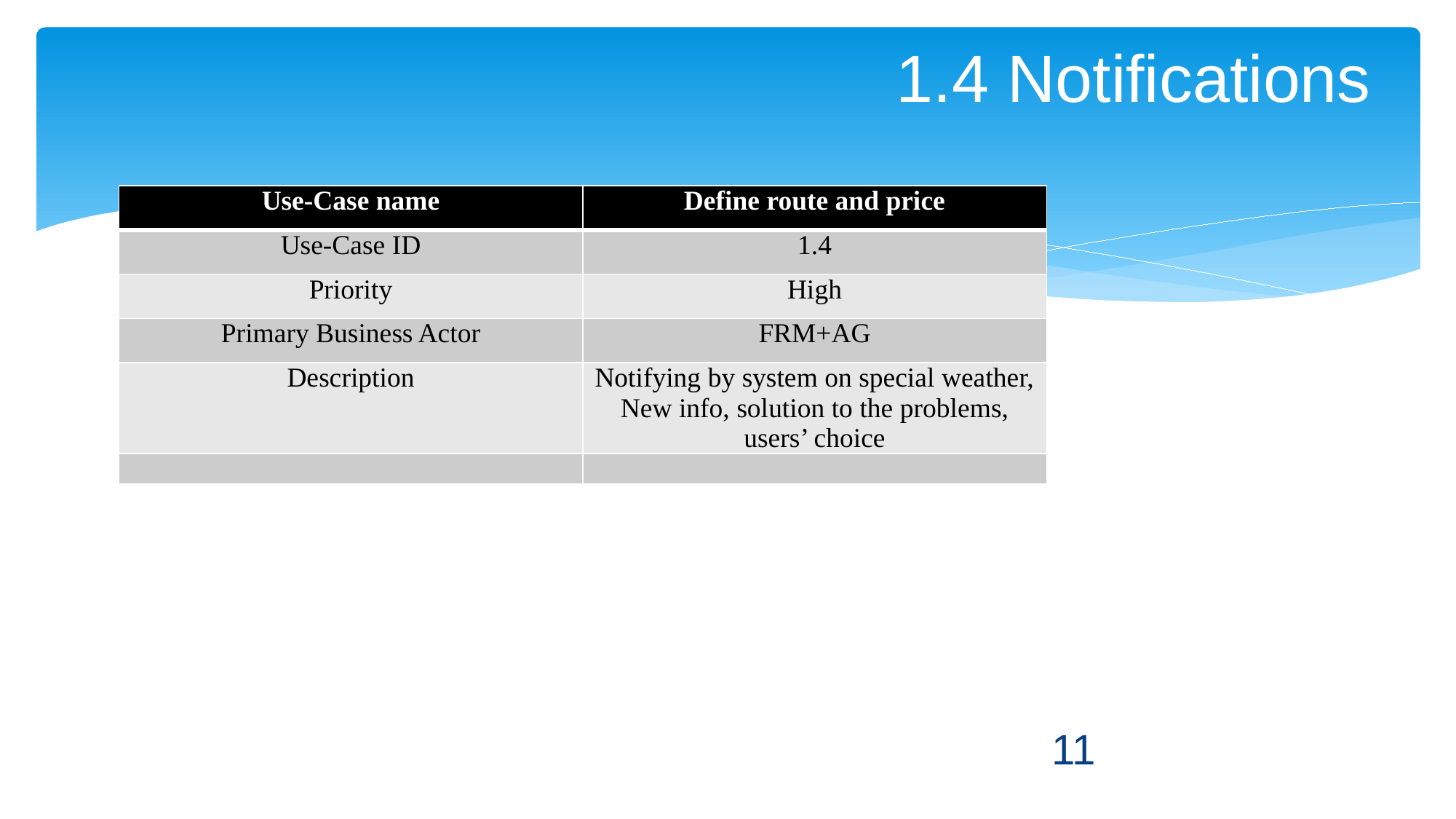

# 1.4 Notifications
| Use-Case name | Define route and price |
| --- | --- |
| Use-Case ID | 1.4 |
| Priority | High |
| Primary Business Actor | FRM+AG |
| Description | Notifying by system on special weather, New info, solution to the problems, users’ choice |
|  |  |
11